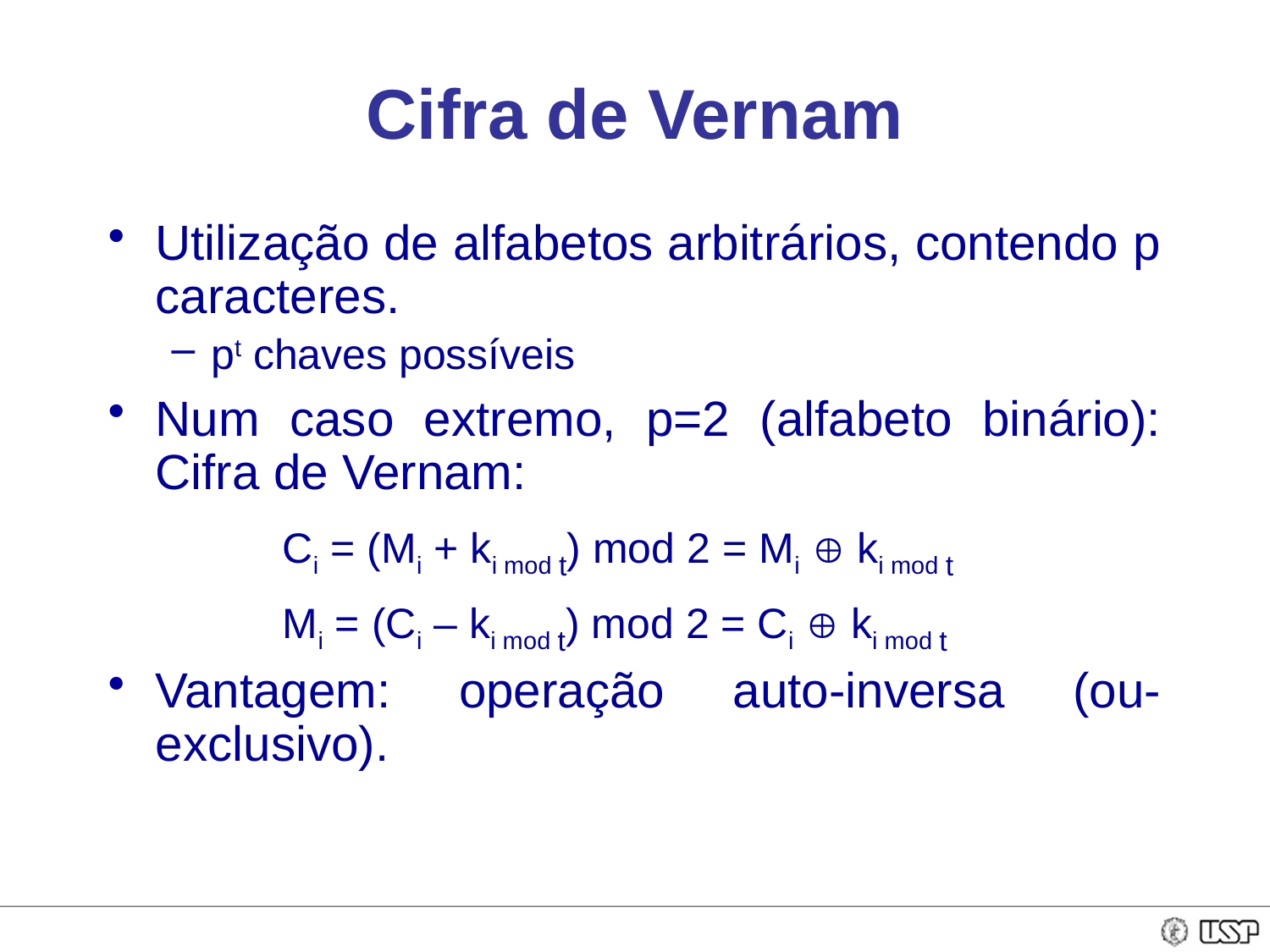

# Cifra de Vernam
Utilização de alfabetos arbitrários, contendo p caracteres.
pt chaves possíveis
Num caso extremo, p=2 (alfabeto binário): Cifra de Vernam:
		Ci = (Mi + ki mod t) mod 2 = Mi ⊕ ki mod t
		Mi = (Ci – ki mod t) mod 2 = Ci ⊕ ki mod t
Vantagem: operação auto-inversa (ou-exclusivo).